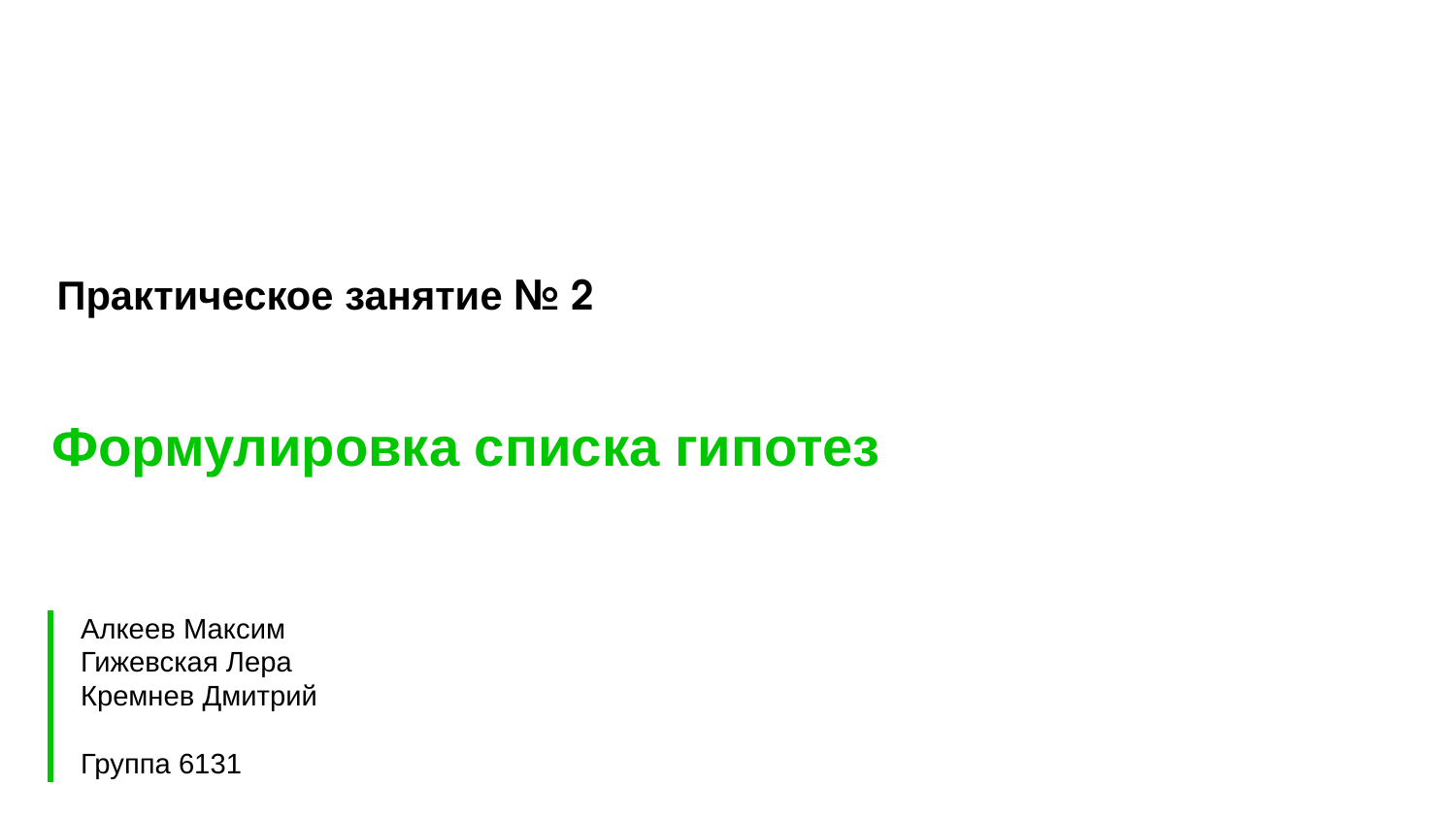

Практическое занятие № 2
# Формулировка списка гипотез
Алкеев Максим
Гижевская Лера
Кремнев Дмитрий
Группа 6131